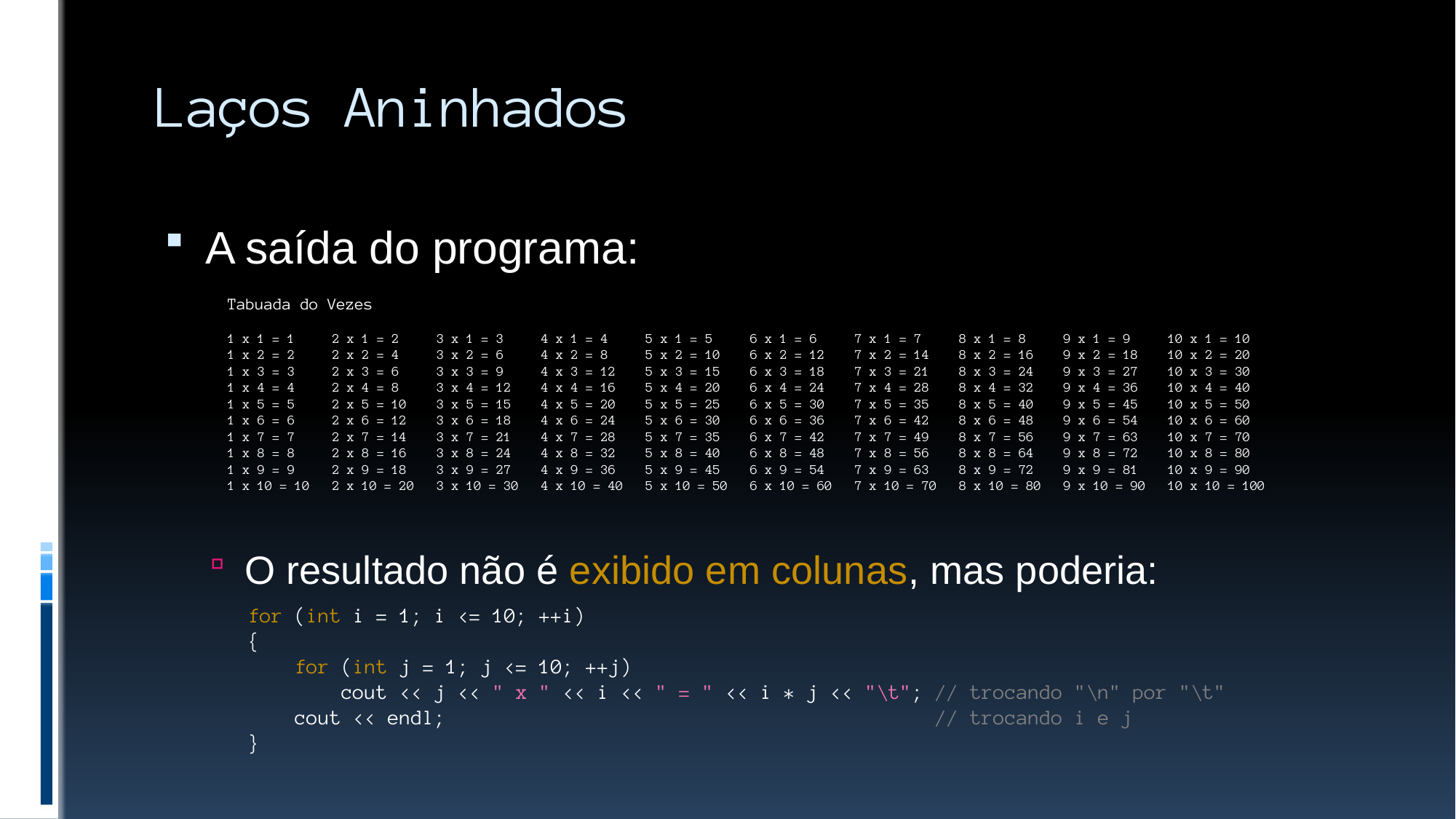

# Laços Aninhados
A saída do programa:

O resultado não é exibido em colunas, mas poderia:
Tabuada do Vezes

1 x 1 = 1     2 x 1 = 2     3 x 1 = 3     4 x 1 = 4     5 x 1 = 5     6 x 1 = 6     7 x 1 = 7     8 x 1 = 8     9 x 1 = 9     10 x 1 = 10
1 x 2 = 2     2 x 2 = 4     3 x 2 = 6     4 x 2 = 8     5 x 2 = 10    6 x 2 = 12    7 x 2 = 14    8 x 2 = 16    9 x 2 = 18    10 x 2 = 20
1 x 3 = 3     2 x 3 = 6     3 x 3 = 9     4 x 3 = 12    5 x 3 = 15    6 x 3 = 18    7 x 3 = 21    8 x 3 = 24    9 x 3 = 27    10 x 3 = 30
1 x 4 = 4     2 x 4 = 8     3 x 4 = 12    4 x 4 = 16    5 x 4 = 20    6 x 4 = 24    7 x 4 = 28    8 x 4 = 32    9 x 4 = 36    10 x 4 = 40
1 x 5 = 5     2 x 5 = 10    3 x 5 = 15    4 x 5 = 20    5 x 5 = 25    6 x 5 = 30    7 x 5 = 35    8 x 5 = 40    9 x 5 = 45    10 x 5 = 50
1 x 6 = 6     2 x 6 = 12    3 x 6 = 18    4 x 6 = 24    5 x 6 = 30    6 x 6 = 36    7 x 6 = 42    8 x 6 = 48    9 x 6 = 54    10 x 6 = 60
1 x 7 = 7     2 x 7 = 14    3 x 7 = 21    4 x 7 = 28    5 x 7 = 35    6 x 7 = 42    7 x 7 = 49    8 x 7 = 56    9 x 7 = 63    10 x 7 = 70
1 x 8 = 8     2 x 8 = 16    3 x 8 = 24    4 x 8 = 32    5 x 8 = 40    6 x 8 = 48    7 x 8 = 56    8 x 8 = 64    9 x 8 = 72    10 x 8 = 80
1 x 9 = 9     2 x 9 = 18    3 x 9 = 27    4 x 9 = 36    5 x 9 = 45    6 x 9 = 54    7 x 9 = 63    8 x 9 = 72    9 x 9 = 81    10 x 9 = 90
1 x 10 = 10   2 x 10 = 20   3 x 10 = 30   4 x 10 = 40   5 x 10 = 50   6 x 10 = 60   7 x 10 = 70   8 x 10 = 80   9 x 10 = 90   10 x 10 = 100
for (int i = 1; i <= 10; ++i)
{
    for (int j = 1; j <= 10; ++j)
        cout << j << " x " << i << " = " << i * j << "\t"; // trocando "\n" por "\t"
    cout << endl;                                          // trocando i e j
}